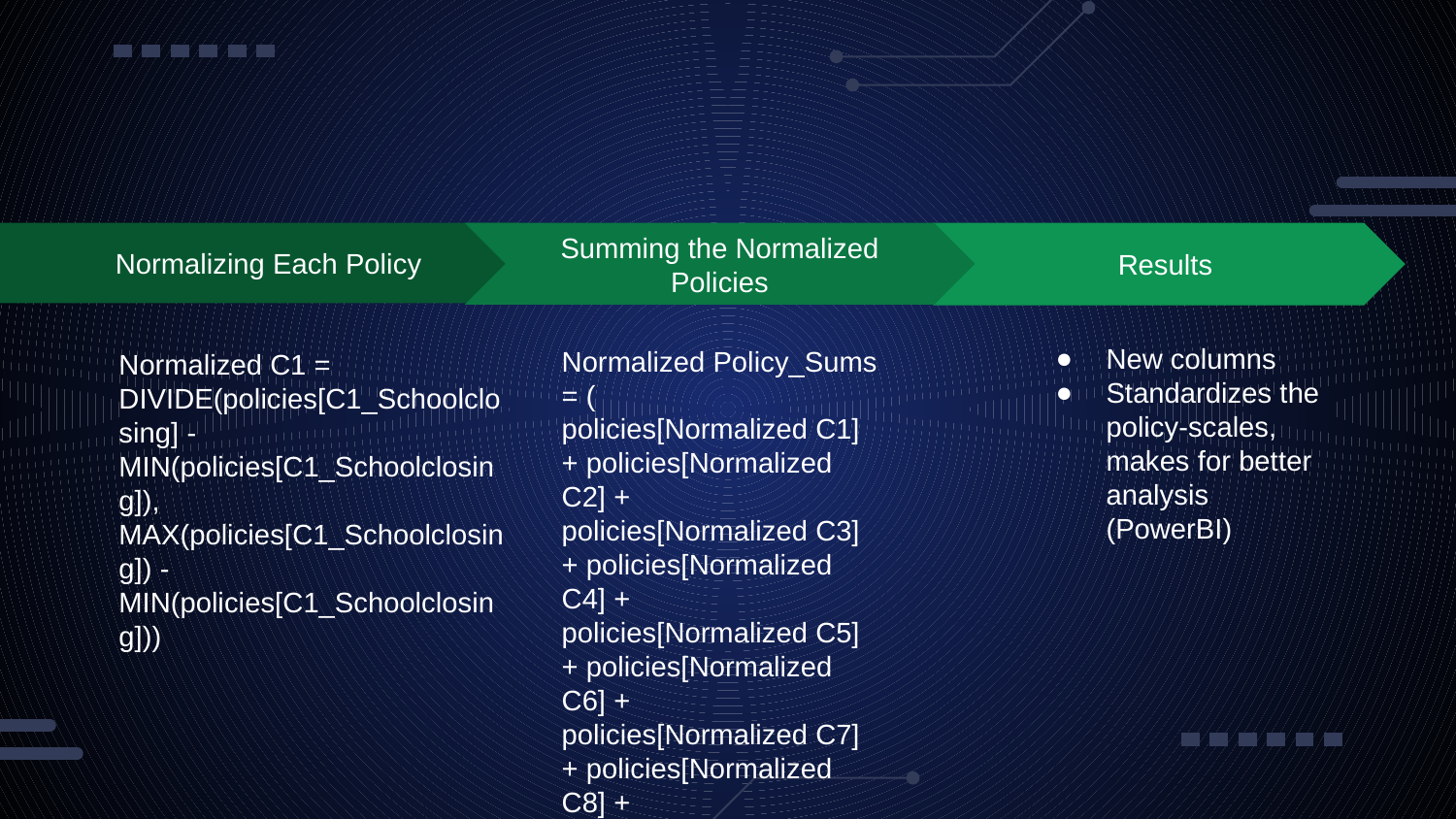

Summing the Normalized Policies
Normalized Policy_Sums = (
policies[Normalized C1] + policies[Normalized C2] + policies[Normalized C3] + policies[Normalized C4] +
policies[Normalized C5] + policies[Normalized C6] + policies[Normalized C7] + policies[Normalized C8] + policies[Normalized H6])

Normalizing Each Policy
Normalized C1 =
DIVIDE(policies[C1_Schoolclosing] - MIN(policies[C1_Schoolclosing]),
MAX(policies[C1_Schoolclosing]) - MIN(policies[C1_Schoolclosing]))
Results
New columns
Standardizes the policy-scales, makes for better analysis (PowerBI)